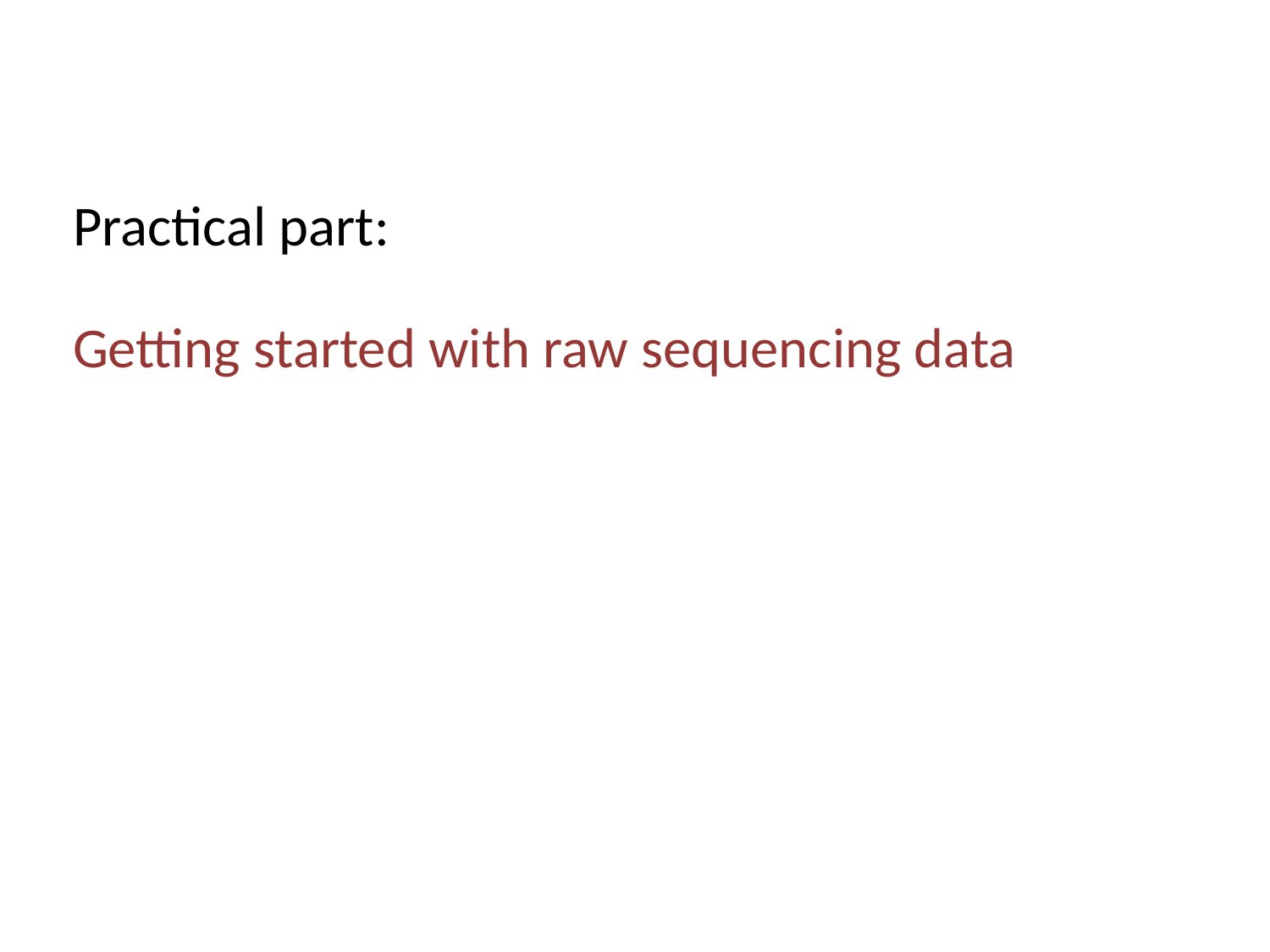

# Practical part: Getting started with raw sequencing data